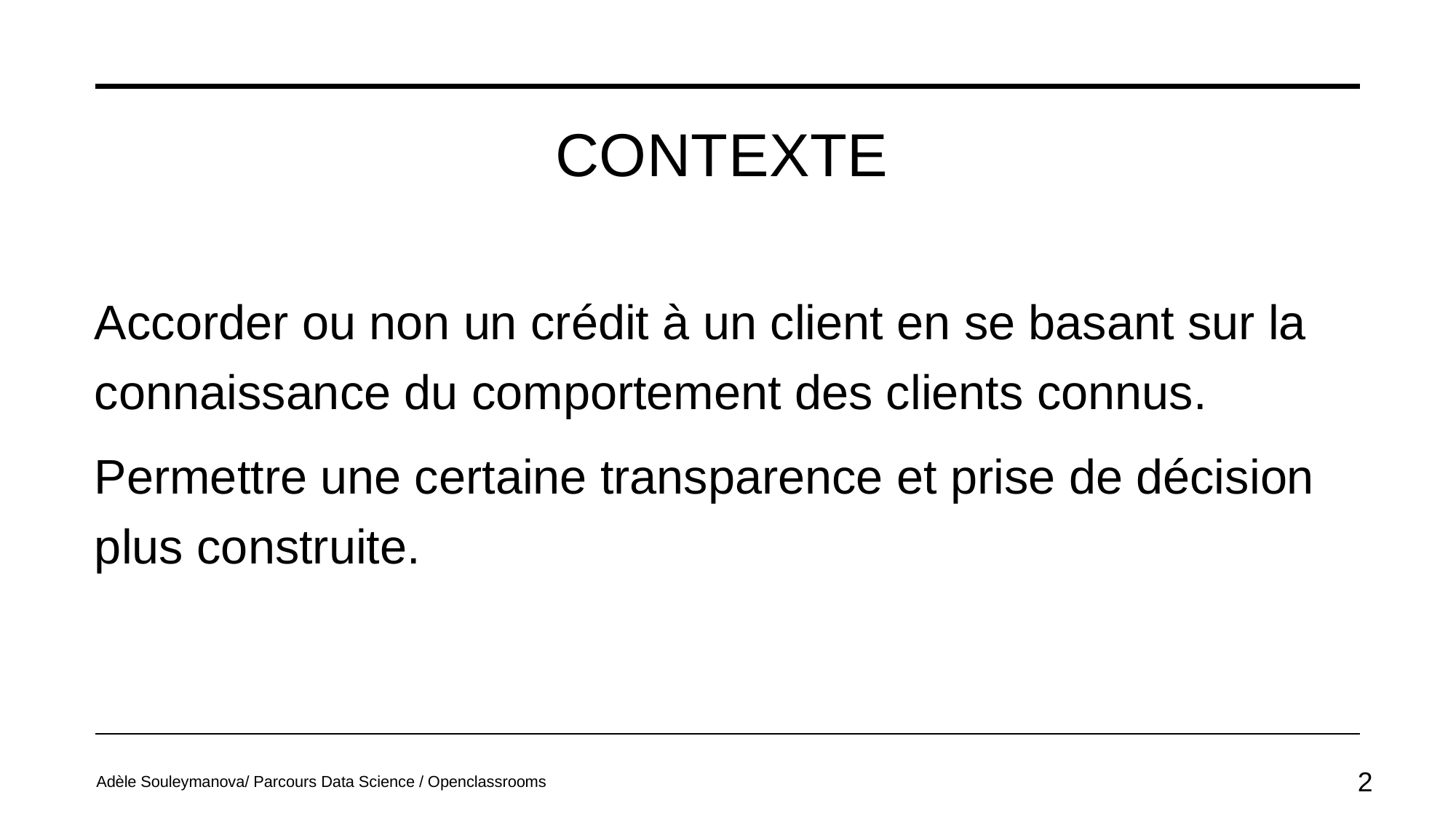

# Contexte
Accorder ou non un crédit à un client en se basant sur la connaissance du comportement des clients connus.
Permettre une certaine transparence et prise de décision plus construite.

Adèle Souleymanova/ Parcours Data Science / Openclassrooms
2